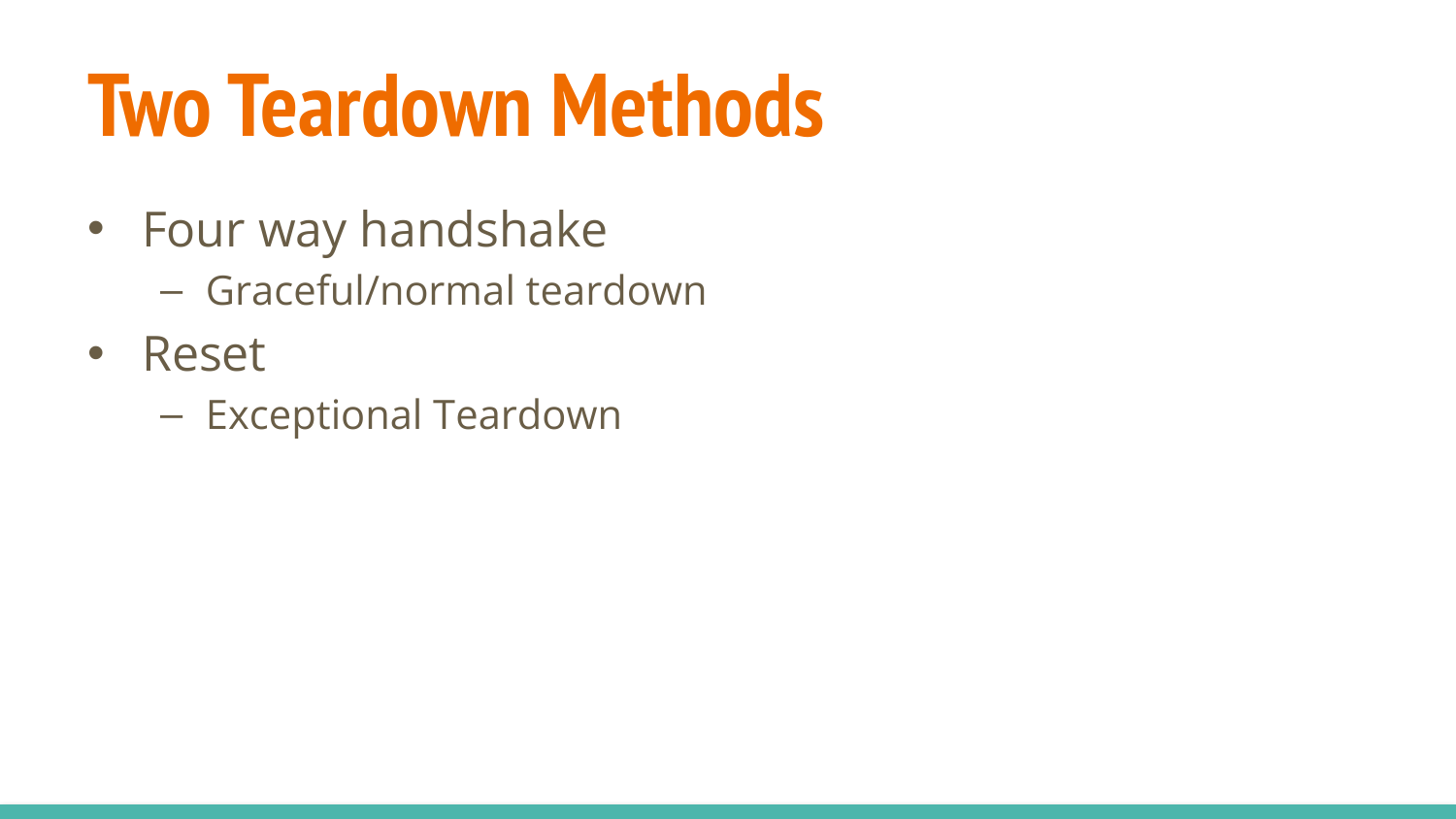

# Two Teardown Methods
Four way handshake
Graceful/normal teardown
Reset
Exceptional Teardown